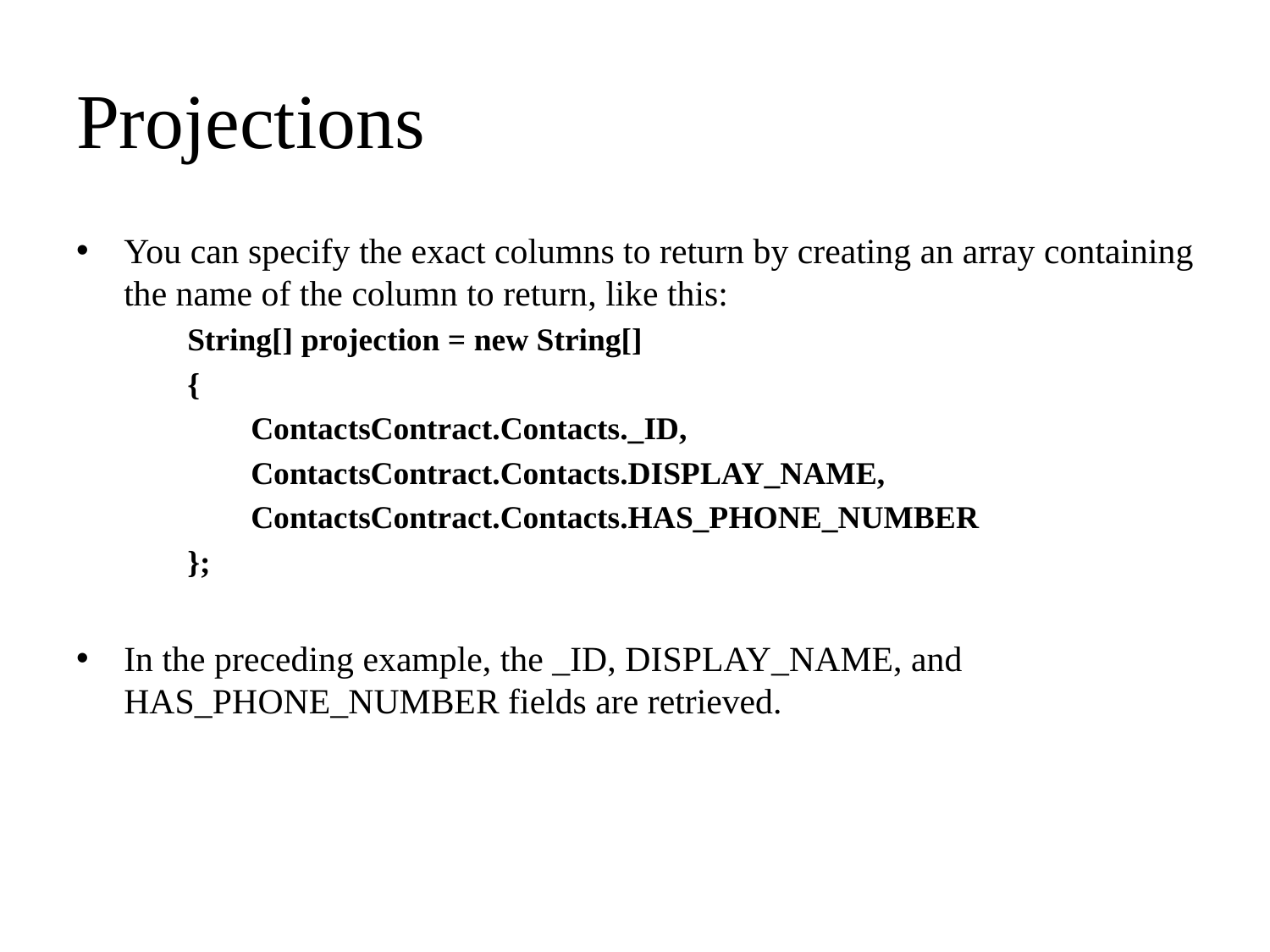

# Projections
You can specify the exact columns to return by creating an array containing the name of the column to return, like this:
String[] projection = new String[]
{
ContactsContract.Contacts._ID,
ContactsContract.Contacts.DISPLAY_NAME,
ContactsContract.Contacts.HAS_PHONE_NUMBER
};

In the preceding example, the _ID, DISPLAY_NAME, and HAS_PHONE_NUMBER fields are retrieved.